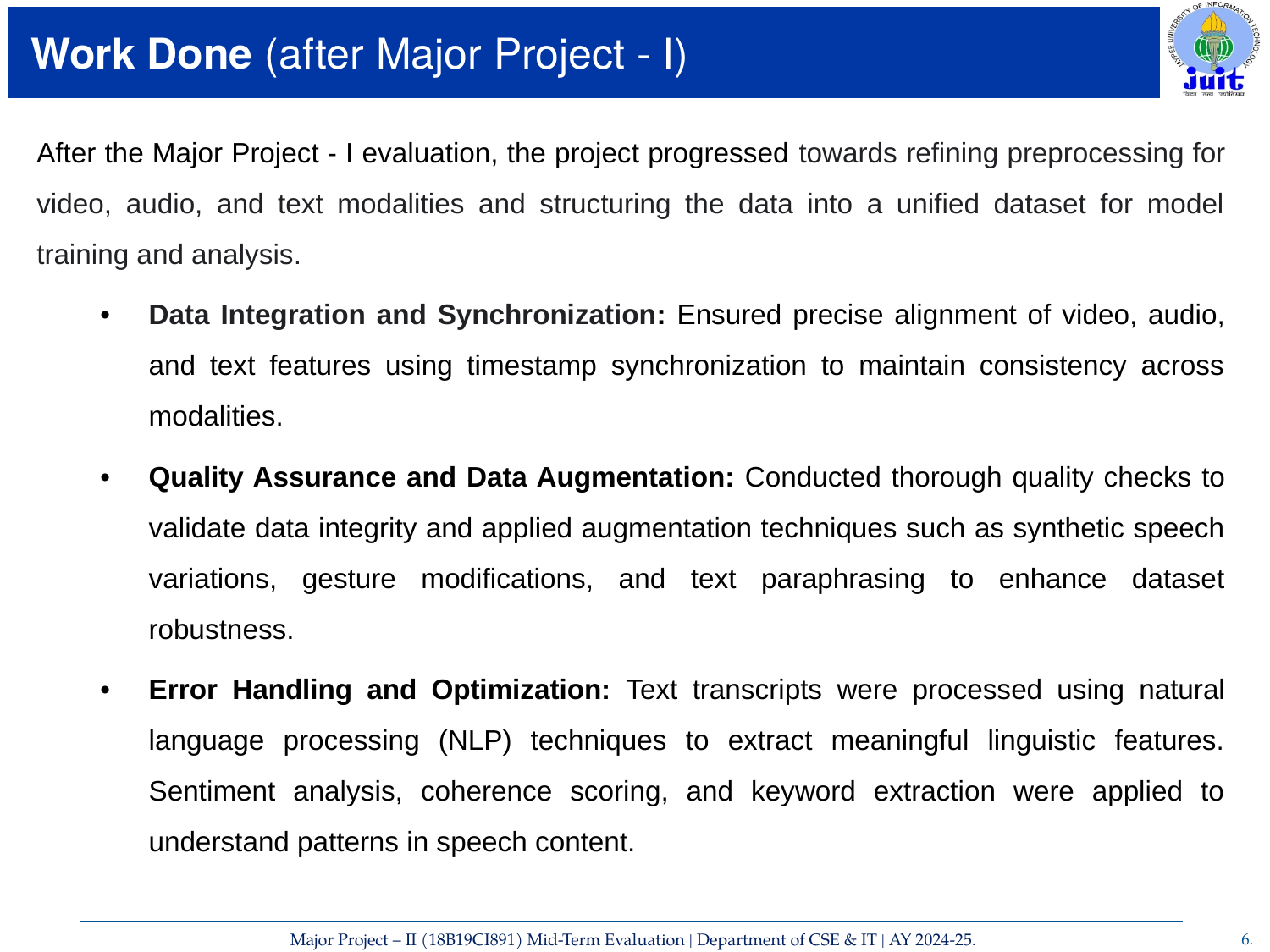

# Work Done (after Major Project - I)
After the Major Project - I evaluation, the project progressed towards refining preprocessing for video, audio, and text modalities and structuring the data into a unified dataset for model training and analysis.
•	Data Integration and Synchronization: Ensured precise alignment of video, audio, and text features using timestamp synchronization to maintain consistency across modalities.
•	Quality Assurance and Data Augmentation: Conducted thorough quality checks to validate data integrity and applied augmentation techniques such as synthetic speech variations, gesture modifications, and text paraphrasing to enhance dataset robustness.
•	Error Handling and Optimization: Text transcripts were processed using natural language processing (NLP) techniques to extract meaningful linguistic features. Sentiment analysis, coherence scoring, and keyword extraction were applied to understand patterns in speech content.